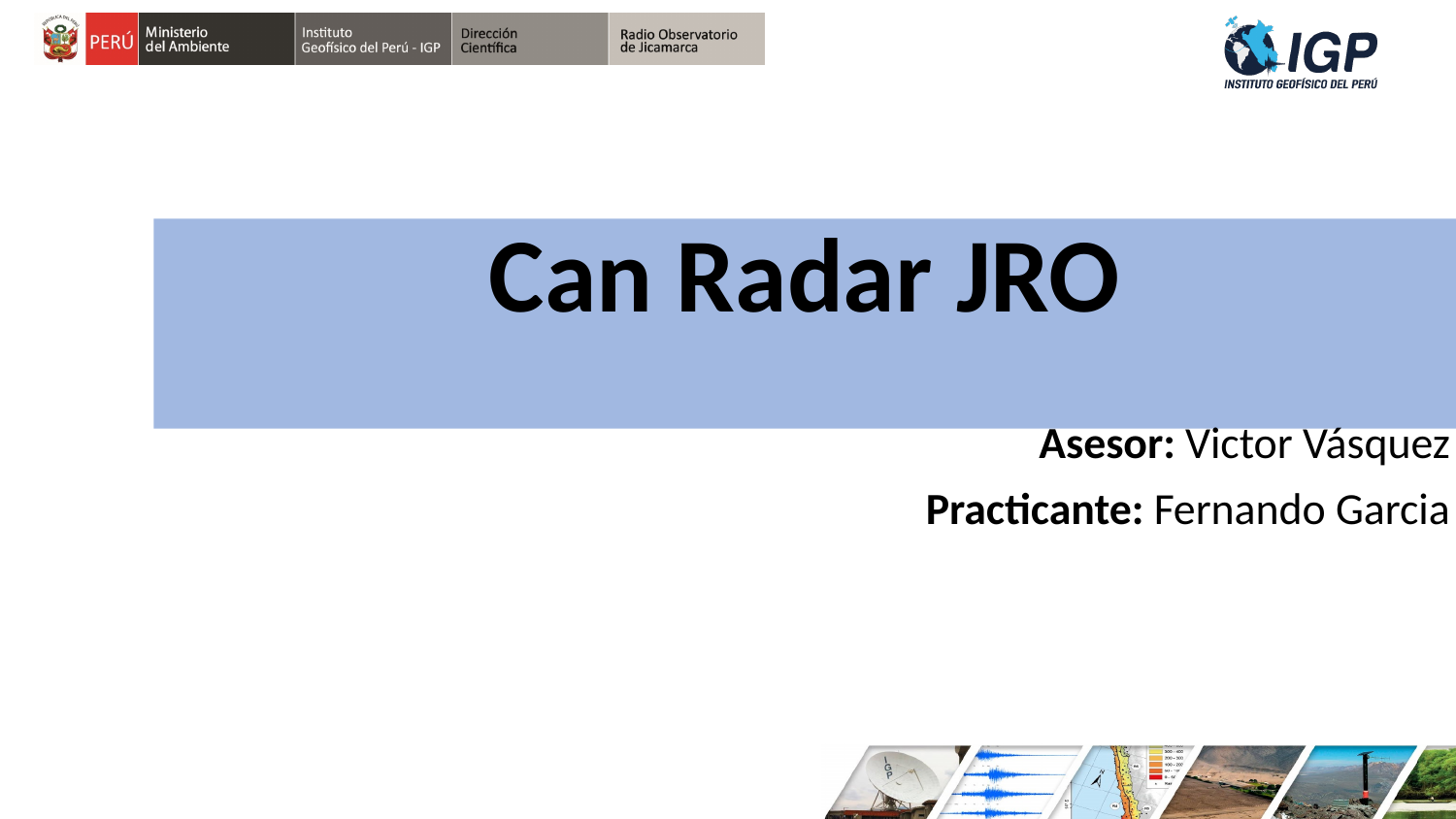

# Can Radar JRO

Asesor: Victor Vásquez
Practicante: Fernando Garcia